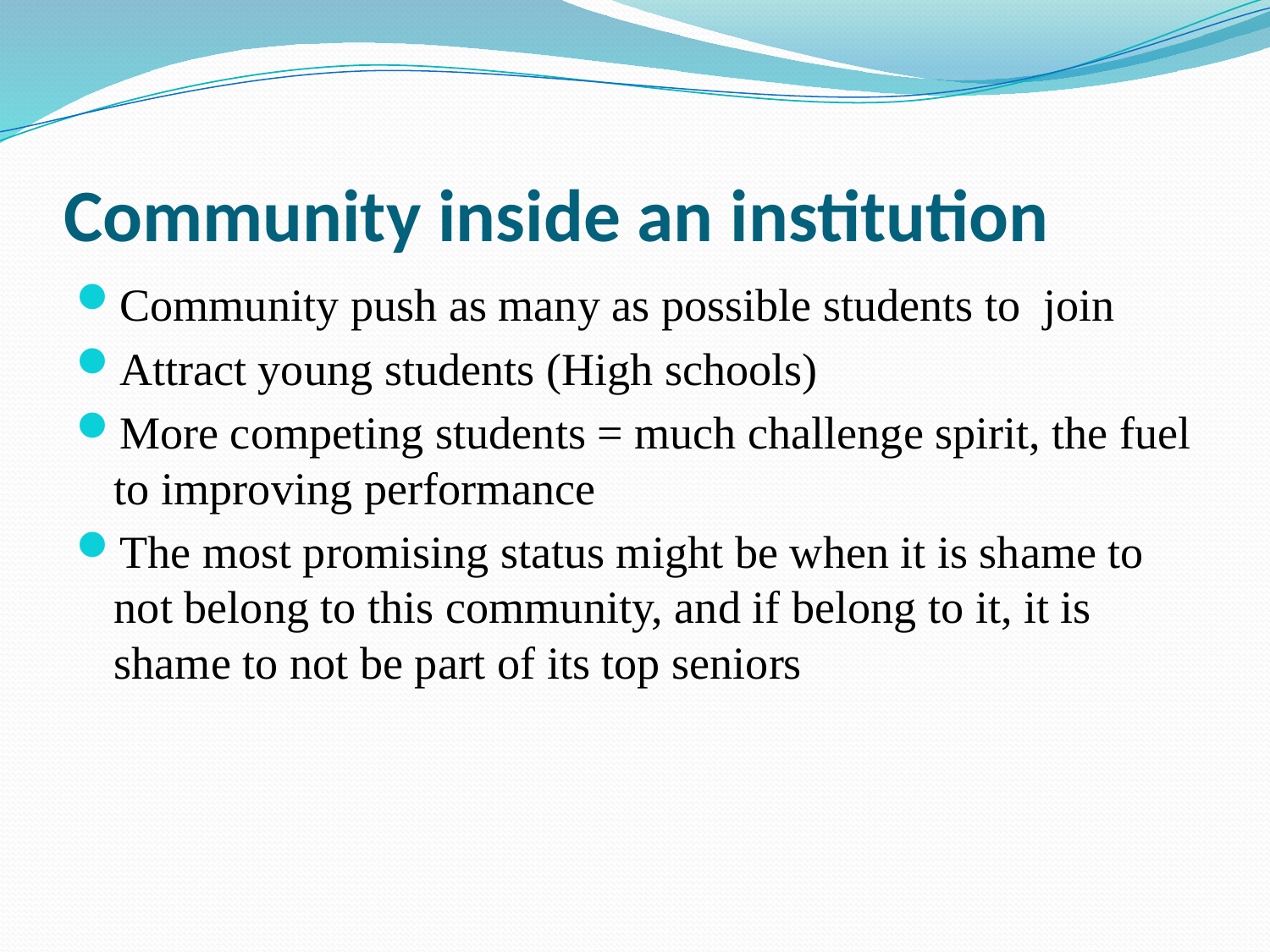

# Community inside an institution
Community push as many as possible students to  join
Attract young students (High schools)
More competing students = much challenge spirit, the fuel to improving performance
The most promising status might be when it is shame to not belong to this community, and if belong to it, it is shame to not be part of its top seniors